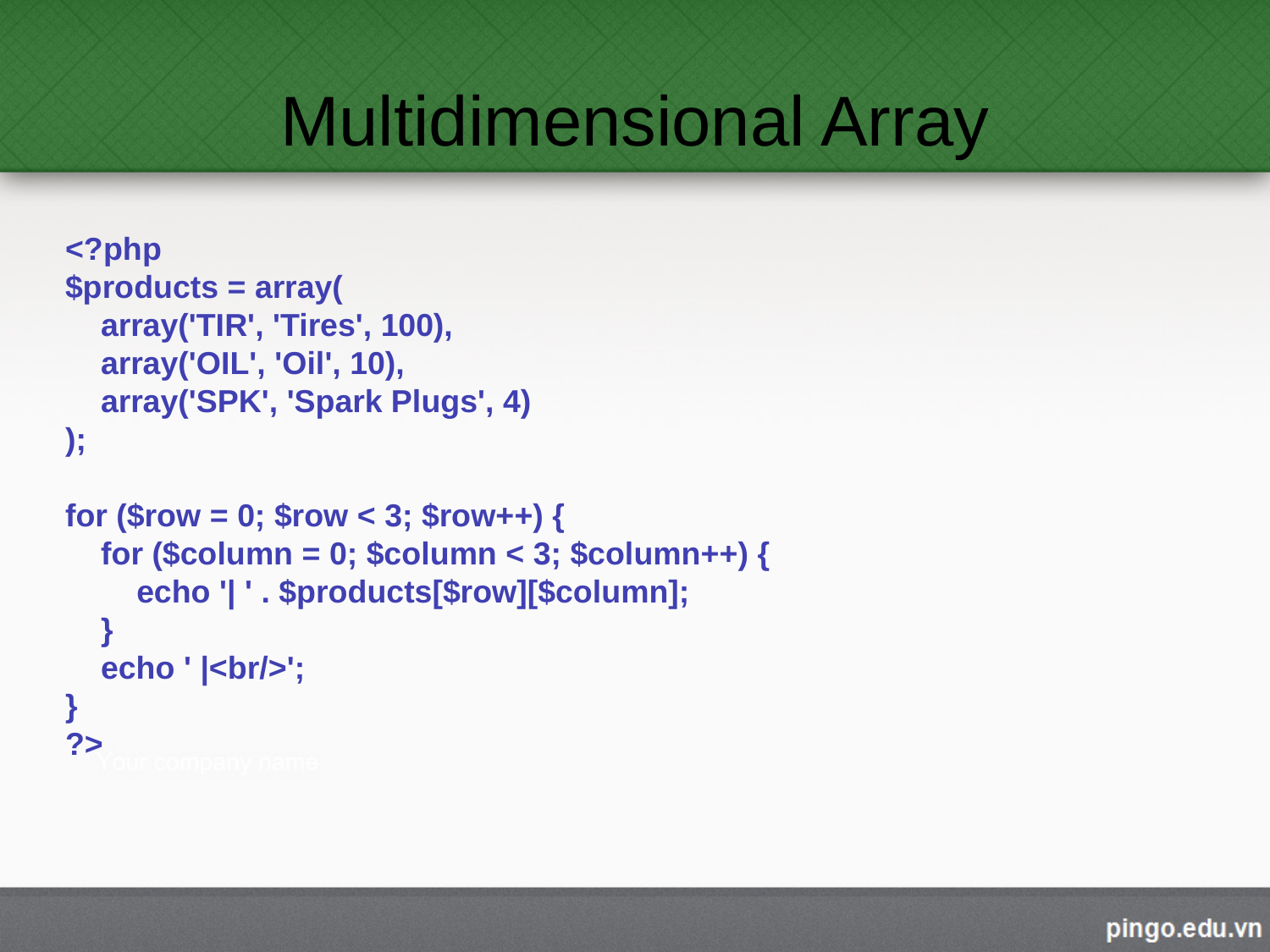

# Multidimensional Array
<?php
$products = array(
    array('TIR', 'Tires', 100),
    array('OIL', 'Oil', 10),
    array('SPK', 'Spark Plugs', 4)
);

for ($row = 0; $row < 3; $row++) {
    for ($column = 0; $column < 3; $column++) {
        echo '| ' . $products[$row][$column];
    }
    echo ' |<br/>';
}
?>